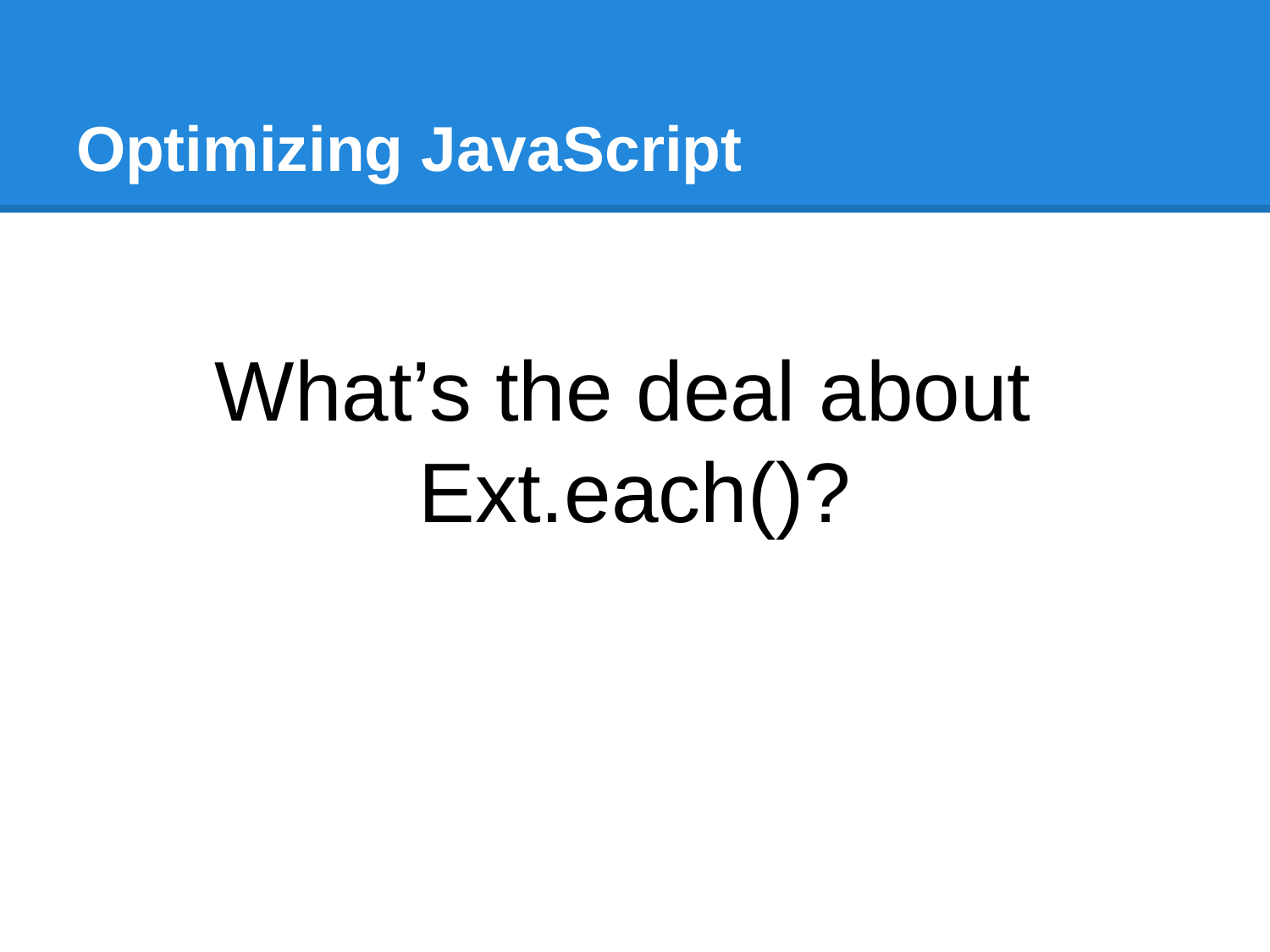

# Optimizing JavaScript

What’s the deal about
Ext.each()?